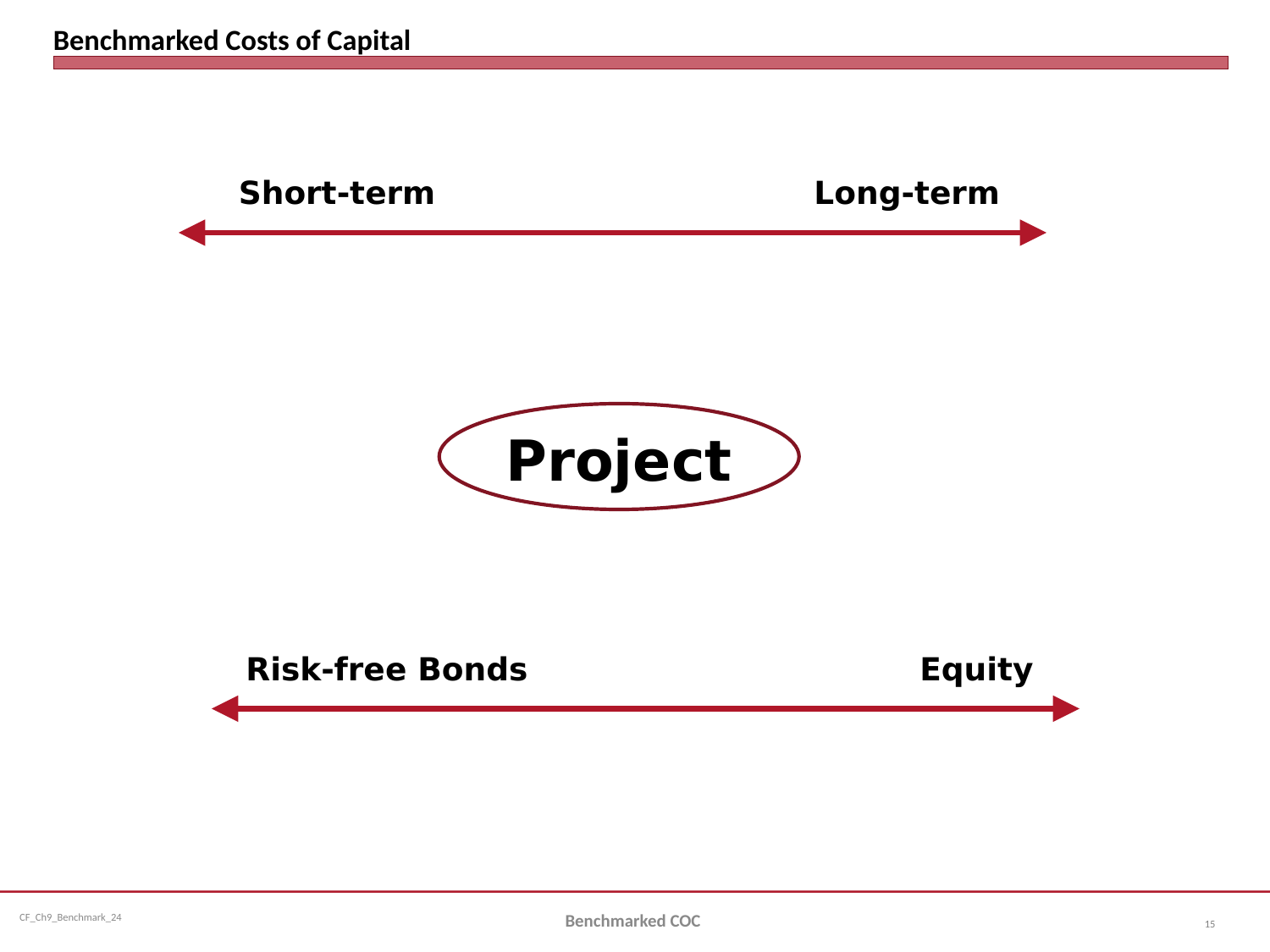

# Benchmarked Costs of Capital
Short-term
Long-term

Project
Risk-free Bonds
Equity
Benchmarked COC
15